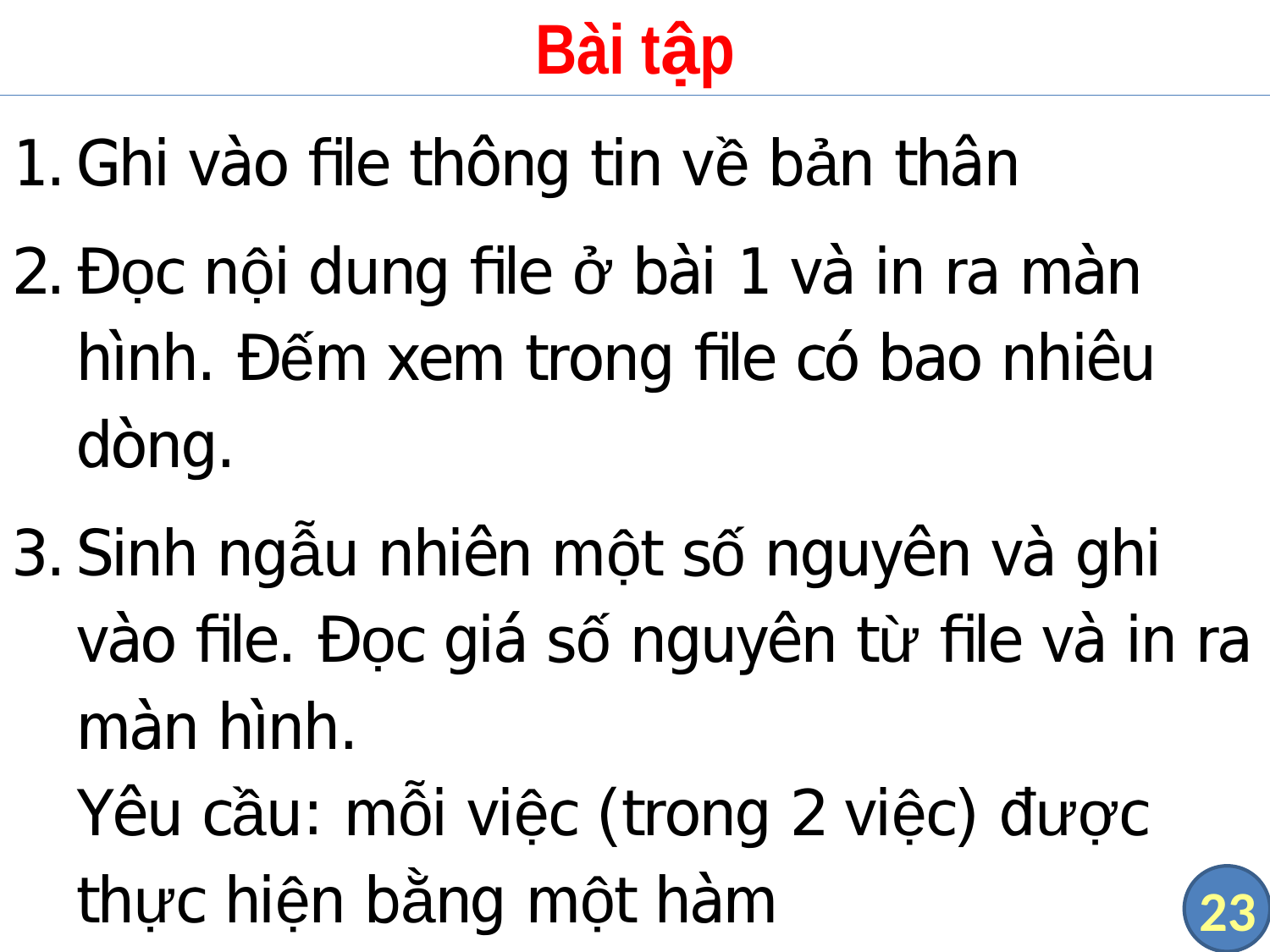

# Bài tập
Ghi vào file thông tin về bản thân
Đọc nội dung file ở bài 1 và in ra màn hình. Đếm xem trong file có bao nhiêu dòng.
Sinh ngẫu nhiên một số nguyên và ghi vào file. Đọc giá số nguyên từ file và in ra màn hình.
Yêu cầu: mỗi việc (trong 2 việc) được thực hiện bằng một hàm
23